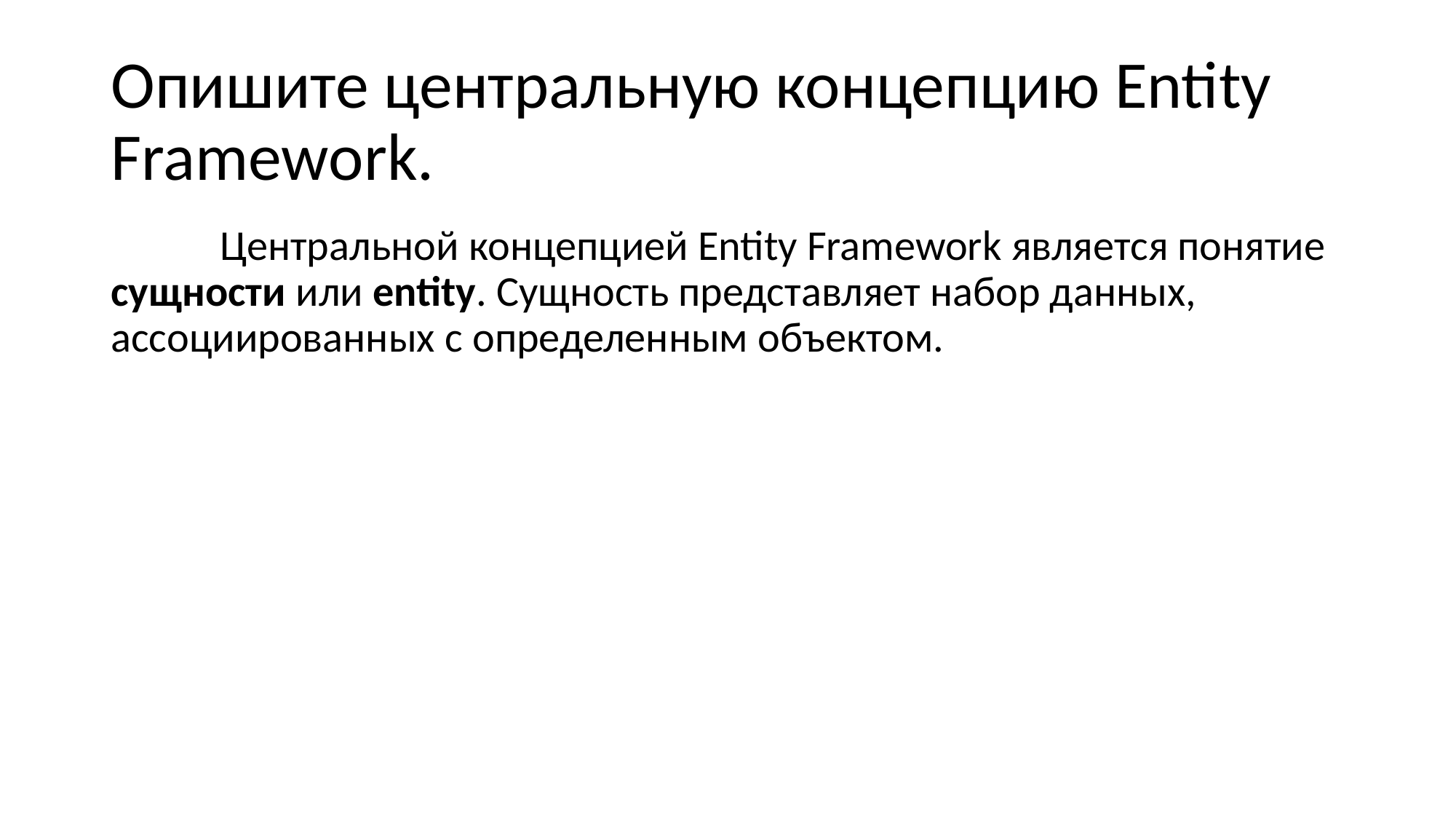

# Опишите центральную концепцию Entity Framework.
	Центральной концепцией Entity Framework является понятие сущности или entity. Сущность представляет набор данных, ассоциированных с определенным объектом.